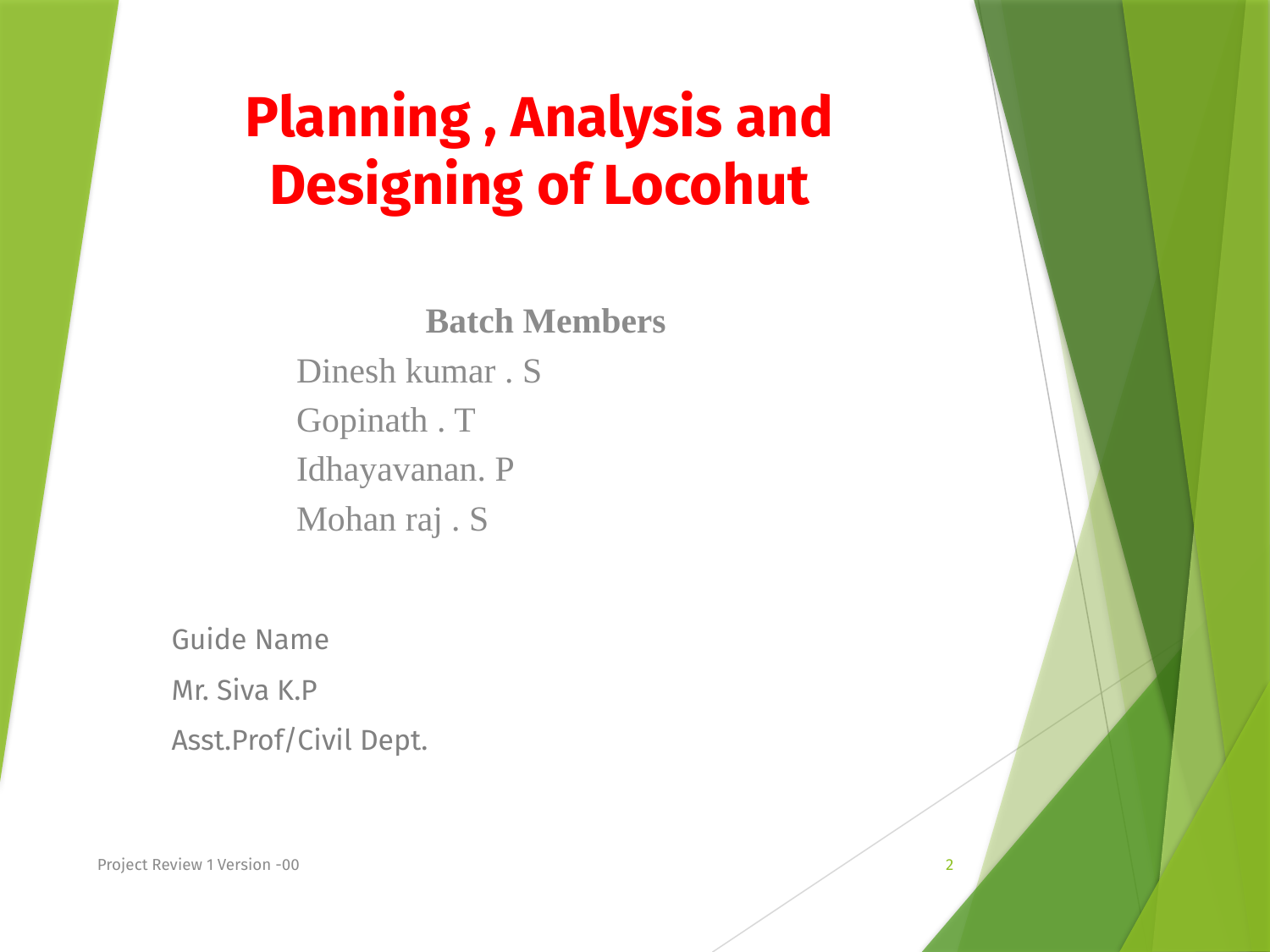

# Planning , Analysis and Designing of Locohut
Batch Members
	Dinesh kumar . S
	Gopinath . T
	Idhayavanan. P
	Mohan raj . S
Guide Name
Mr. Siva K.P
Asst.Prof/Civil Dept.

Project Review 1 Version -00
2